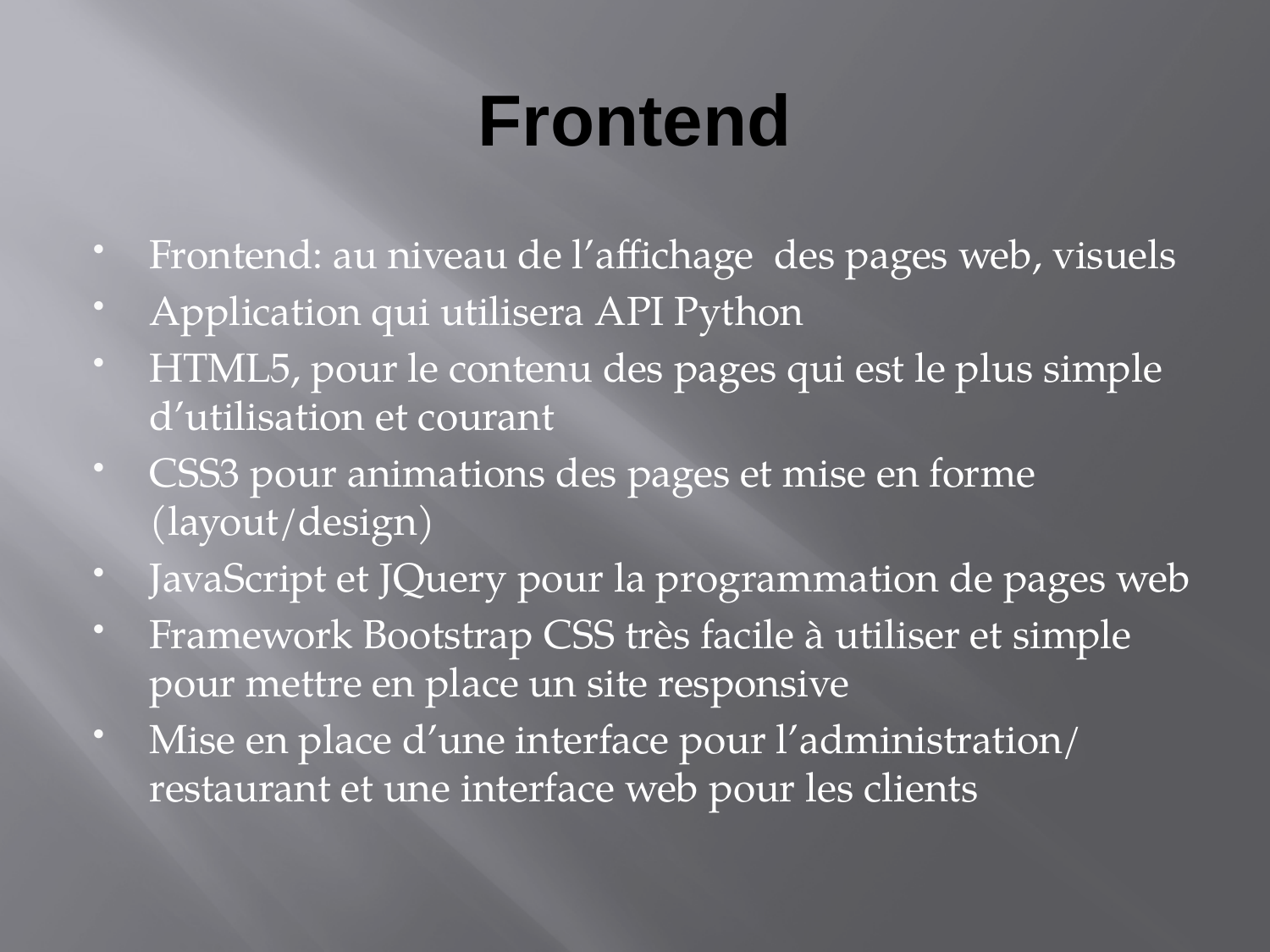

# Frontend
Frontend: au niveau de l’affichage  des pages web, visuels
Application qui utilisera API Python
HTML5, pour le contenu des pages qui est le plus simple d’utilisation et courant
CSS3 pour animations des pages et mise en forme (layout/design)
JavaScript et JQuery pour la programmation de pages web
Framework Bootstrap CSS très facile à utiliser et simple pour mettre en place un site responsive
Mise en place d’une interface pour l’administration/ restaurant et une interface web pour les clients